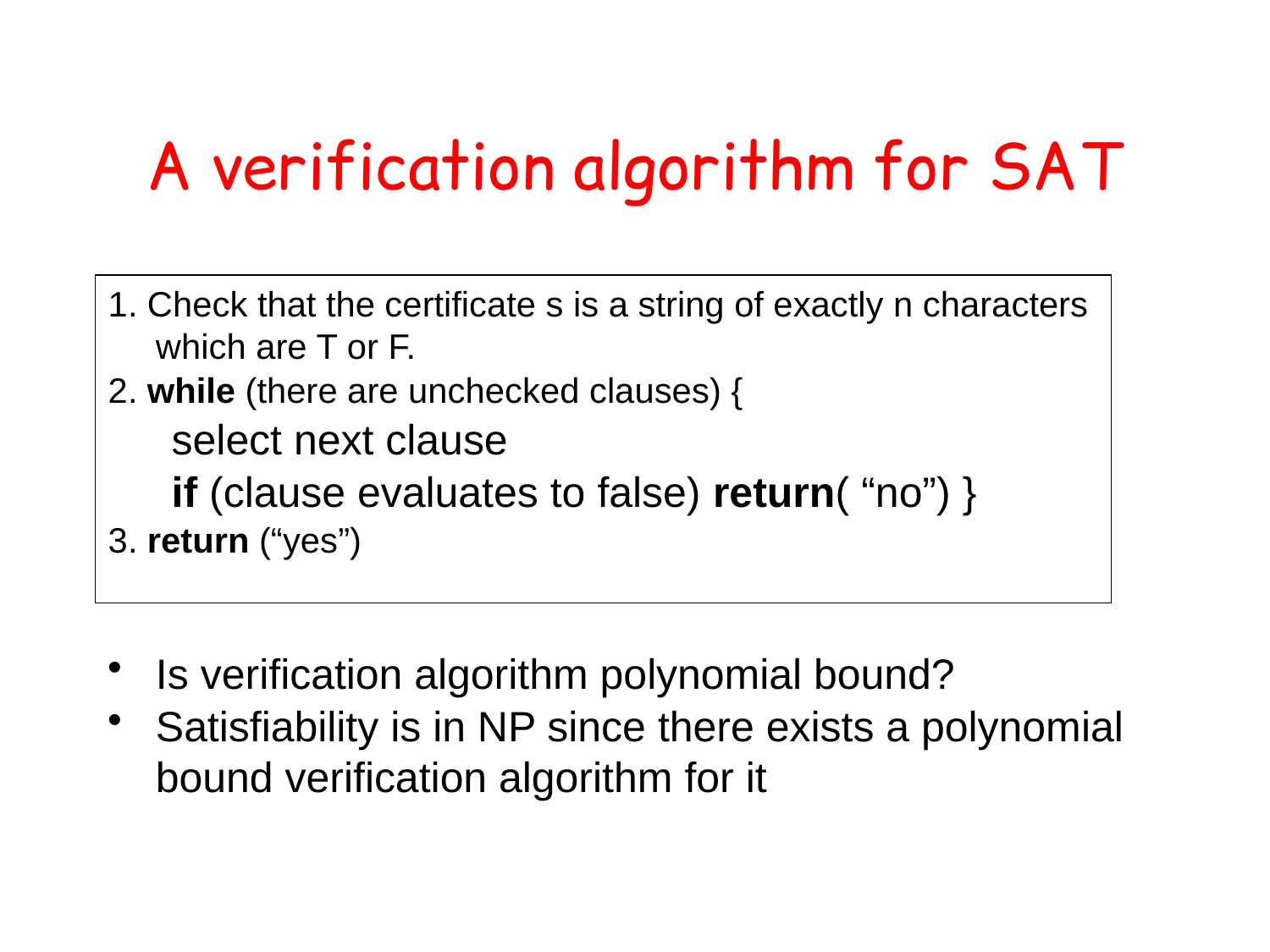

# A verification algorithm for SAT
1. Check that the certificate s is a string of exactly n characters which are T or F.
2. while (there are unchecked clauses) {
select next clause
if (clause evaluates to false) return( “no”) }
3. return (“yes”)
Is verification algorithm polynomial bound?
Satisfiability is in NP since there exists a polynomial bound verification algorithm for it